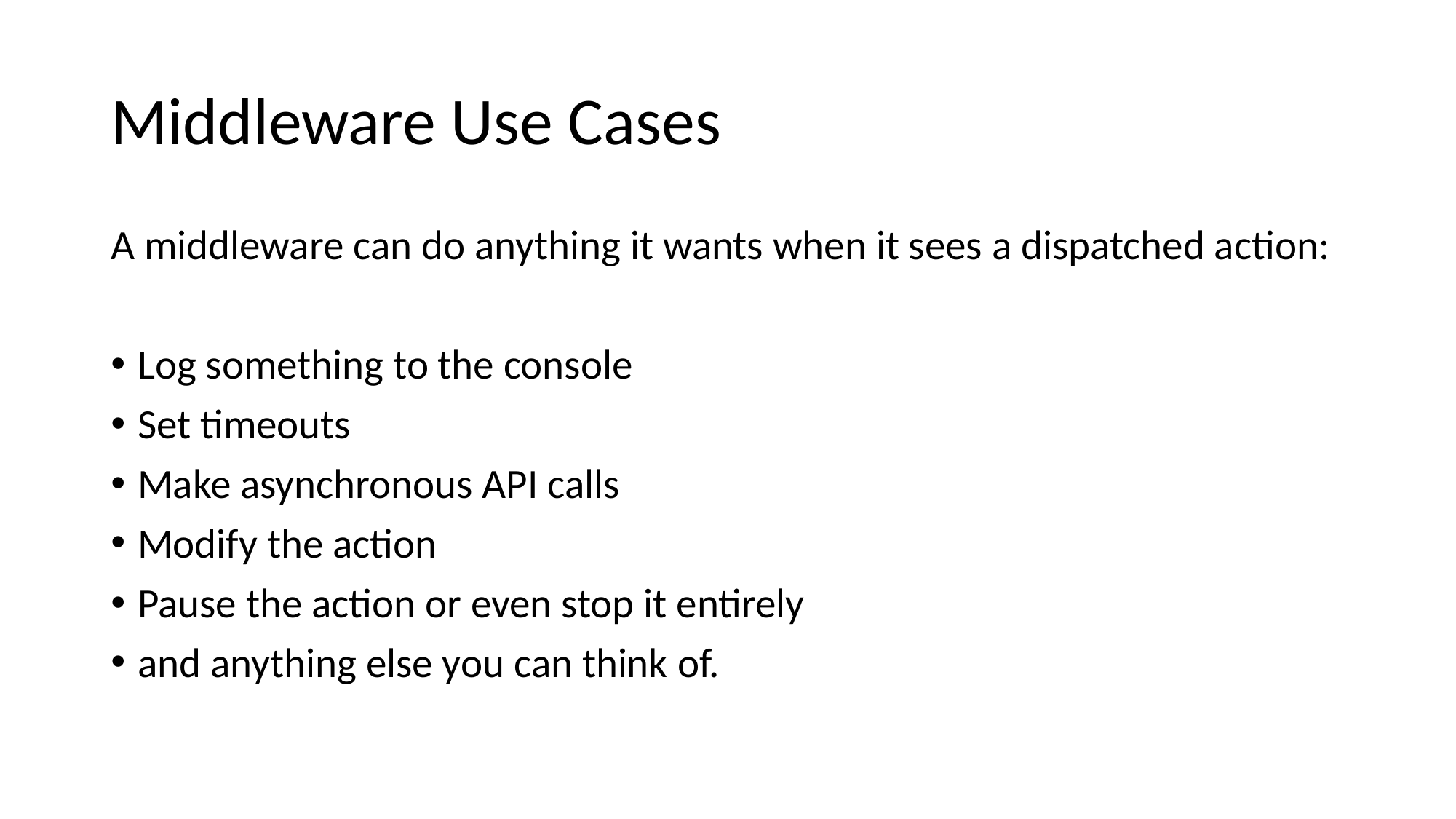

# Middleware Use Cases
A middleware can do anything it wants when it sees a dispatched action:

Log something to the console
Set timeouts
Make asynchronous API calls
Modify the action
Pause the action or even stop it entirely
and anything else you can think of.